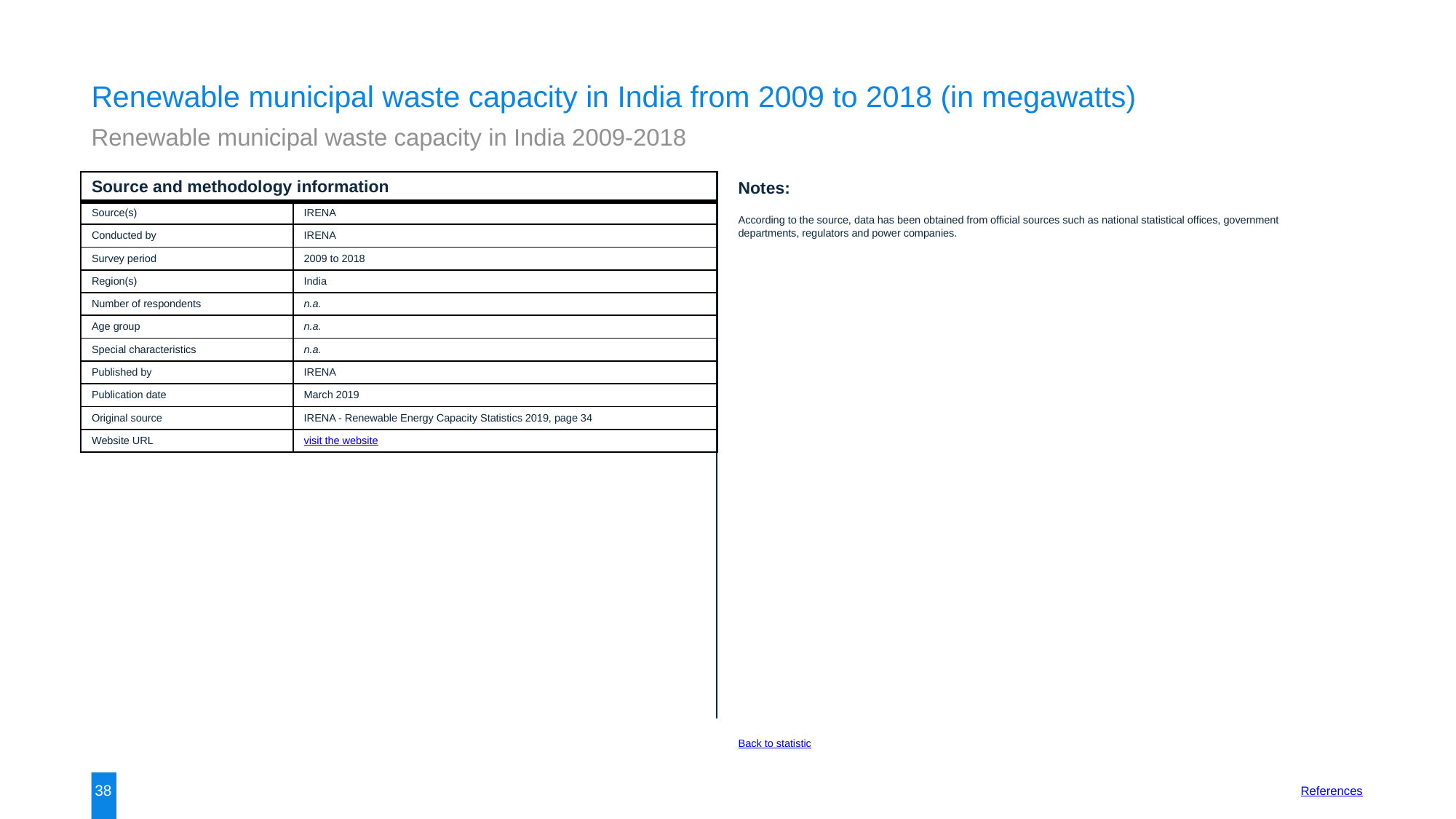

Renewable municipal waste capacity in India from 2009 to 2018 (in megawatts)
Renewable municipal waste capacity in India 2009-2018
| Source and methodology information |  |
| --- | --- |
| Source(s) | IRENA |
| Conducted by | IRENA |
| Survey period | 2009 to 2018 |
| Region(s) | India |
| Number of respondents | n.a. |
| Age group | n.a. |
| Special characteristics | n.a. |
| Published by | IRENA |
| Publication date | March 2019 |
| Original source | IRENA - Renewable Energy Capacity Statistics 2019, page 34 |
| Website URL | visit the website |

Notes:

According to the source, data has been obtained from official sources such as national statistical offices, government departments, regulators and power companies.
Back to statistic

38
References